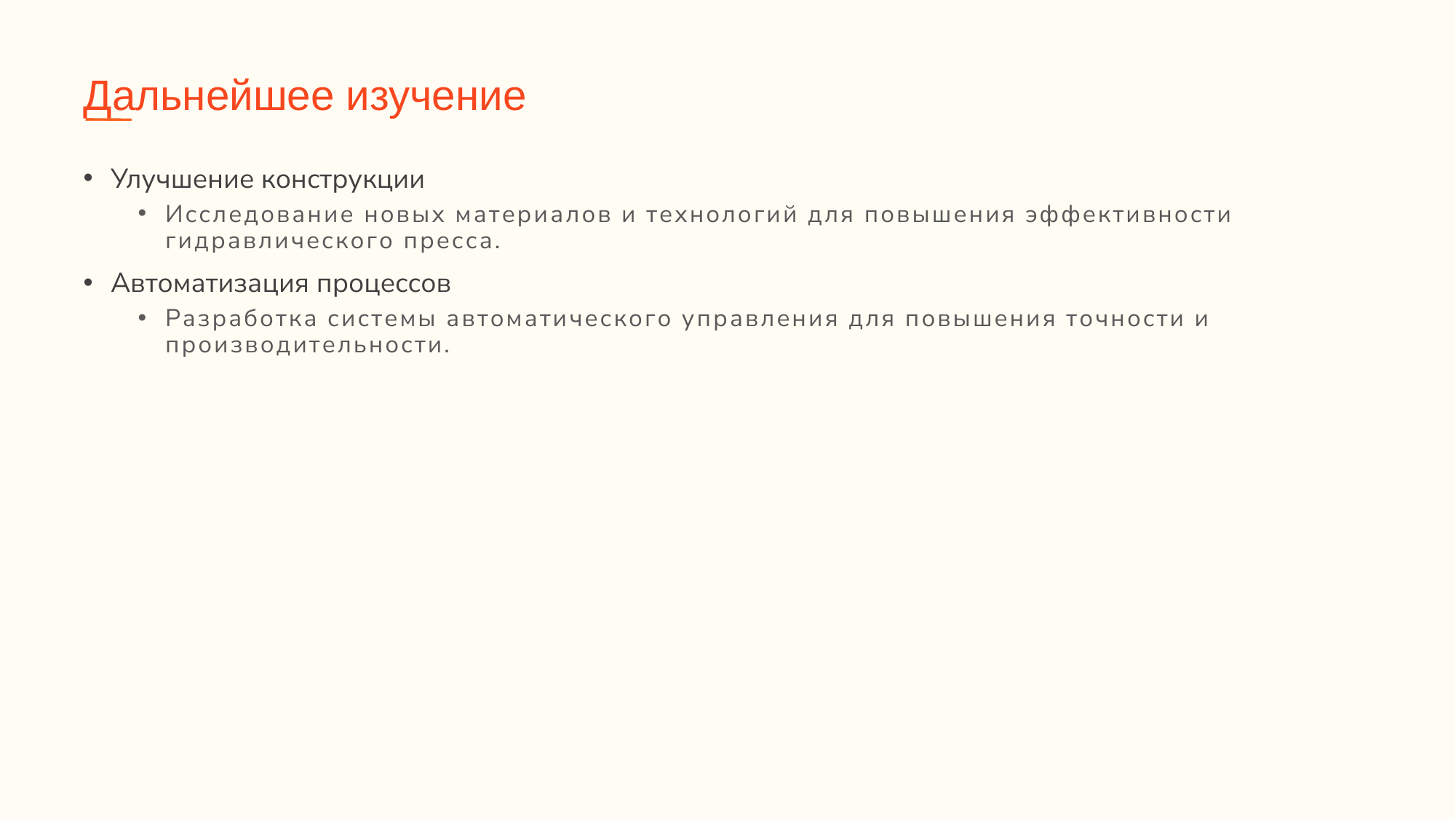

# Дальнейшее изучение
Улучшение конструкции
Исследование новых материалов и технологий для повышения эффективности гидравлического пресса.
Автоматизация процессов
Разработка системы автоматического управления для повышения точности и производительности.